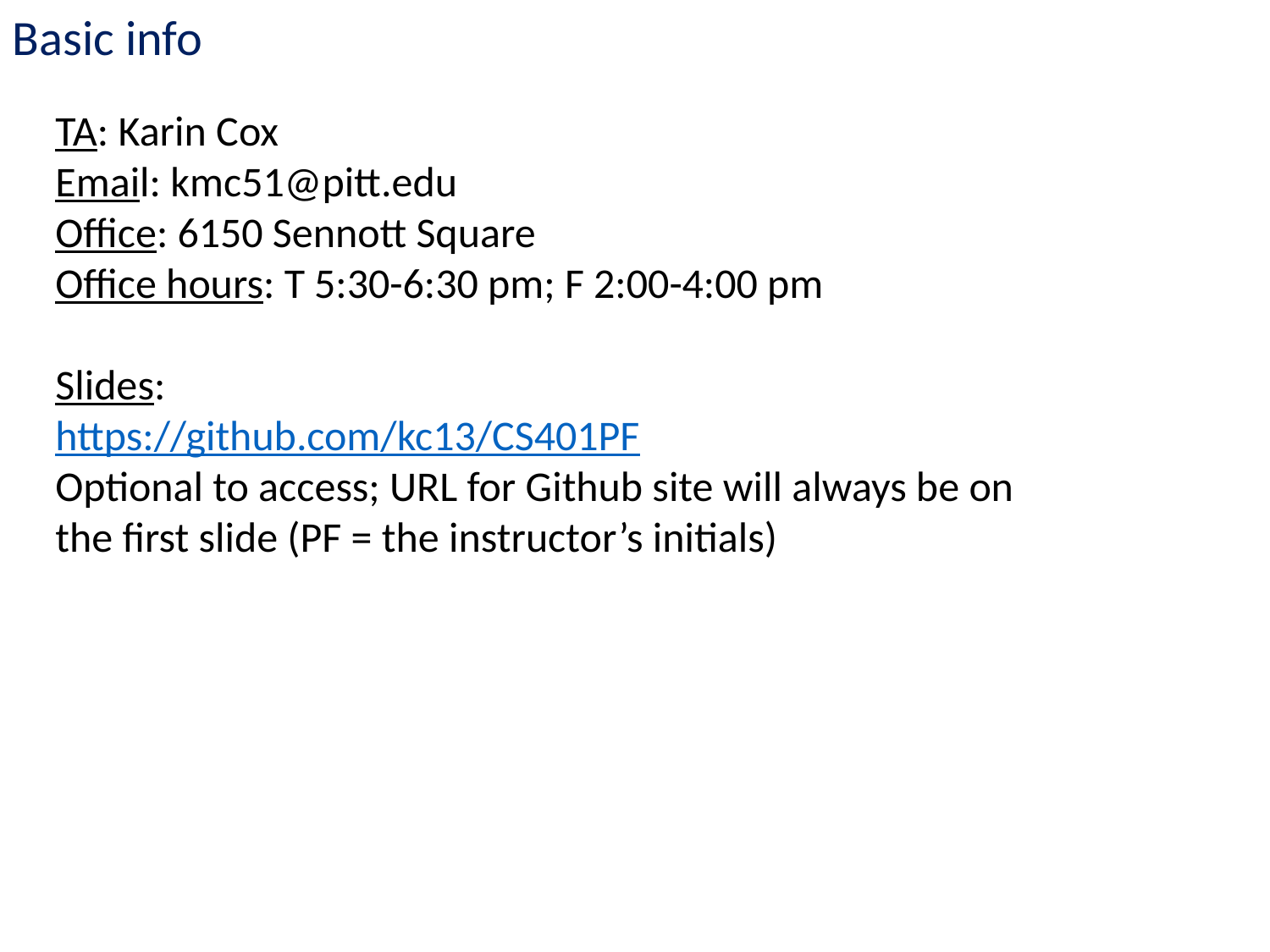

Basic info
TA: Karin Cox
Email: kmc51@pitt.edu
Office: 6150 Sennott Square
Office hours: T 5:30-6:30 pm; F 2:00-4:00 pm

Slides:
https://github.com/kc13/CS401PF
Optional to access; URL for Github site will always be on the first slide (PF = the instructor’s initials)